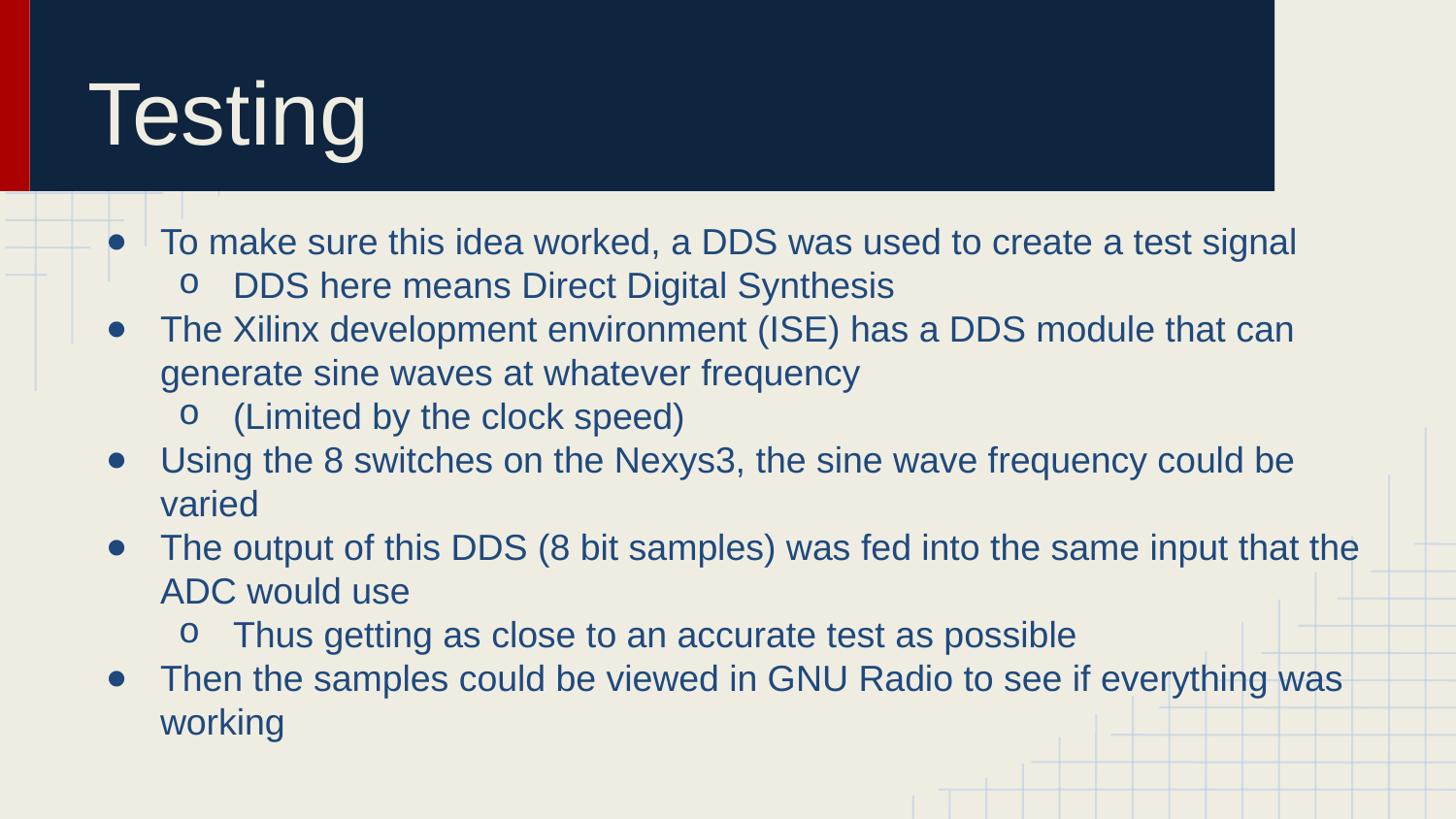

# Testing
To make sure this idea worked, a DDS was used to create a test signal
DDS here means Direct Digital Synthesis
The Xilinx development environment (ISE) has a DDS module that can generate sine waves at whatever frequency
(Limited by the clock speed)
Using the 8 switches on the Nexys3, the sine wave frequency could be varied
The output of this DDS (8 bit samples) was fed into the same input that the ADC would use
Thus getting as close to an accurate test as possible
Then the samples could be viewed in GNU Radio to see if everything was working